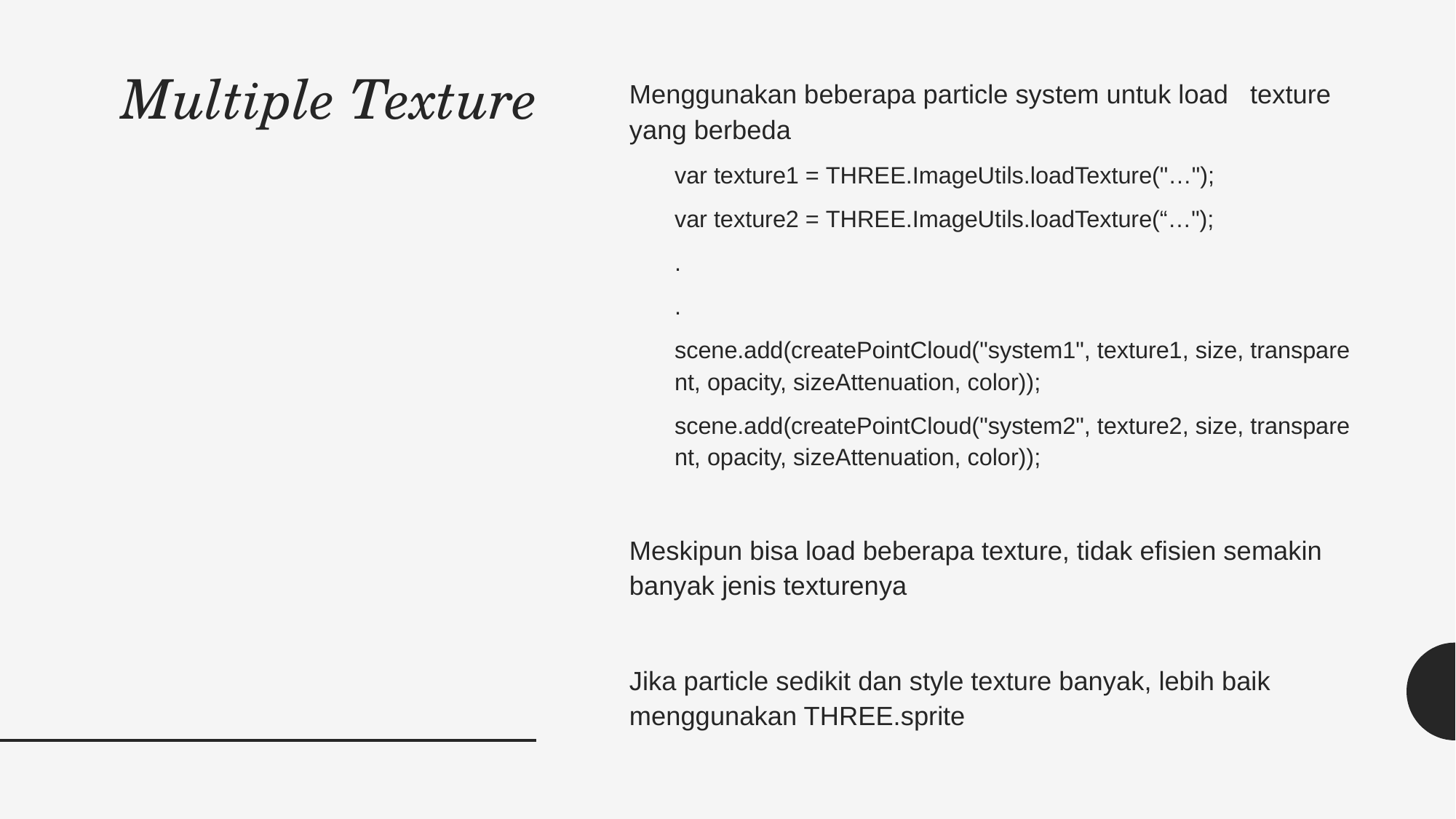

# Multiple Texture
Menggunakan beberapa particle system untuk load   texture yang berbeda
var texture1 = THREE.ImageUtils.loadTexture("…");
var texture2 = THREE.ImageUtils.loadTexture(“…");
.
.
scene.add(createPointCloud("system1", texture1, size, transparent, opacity, sizeAttenuation, color));
scene.add(createPointCloud("system2", texture2, size, transparent, opacity, sizeAttenuation, color));

Meskipun bisa load beberapa texture, tidak efisien semakin banyak jenis texturenya

Jika particle sedikit dan style texture banyak, lebih baik menggunakan THREE.sprite